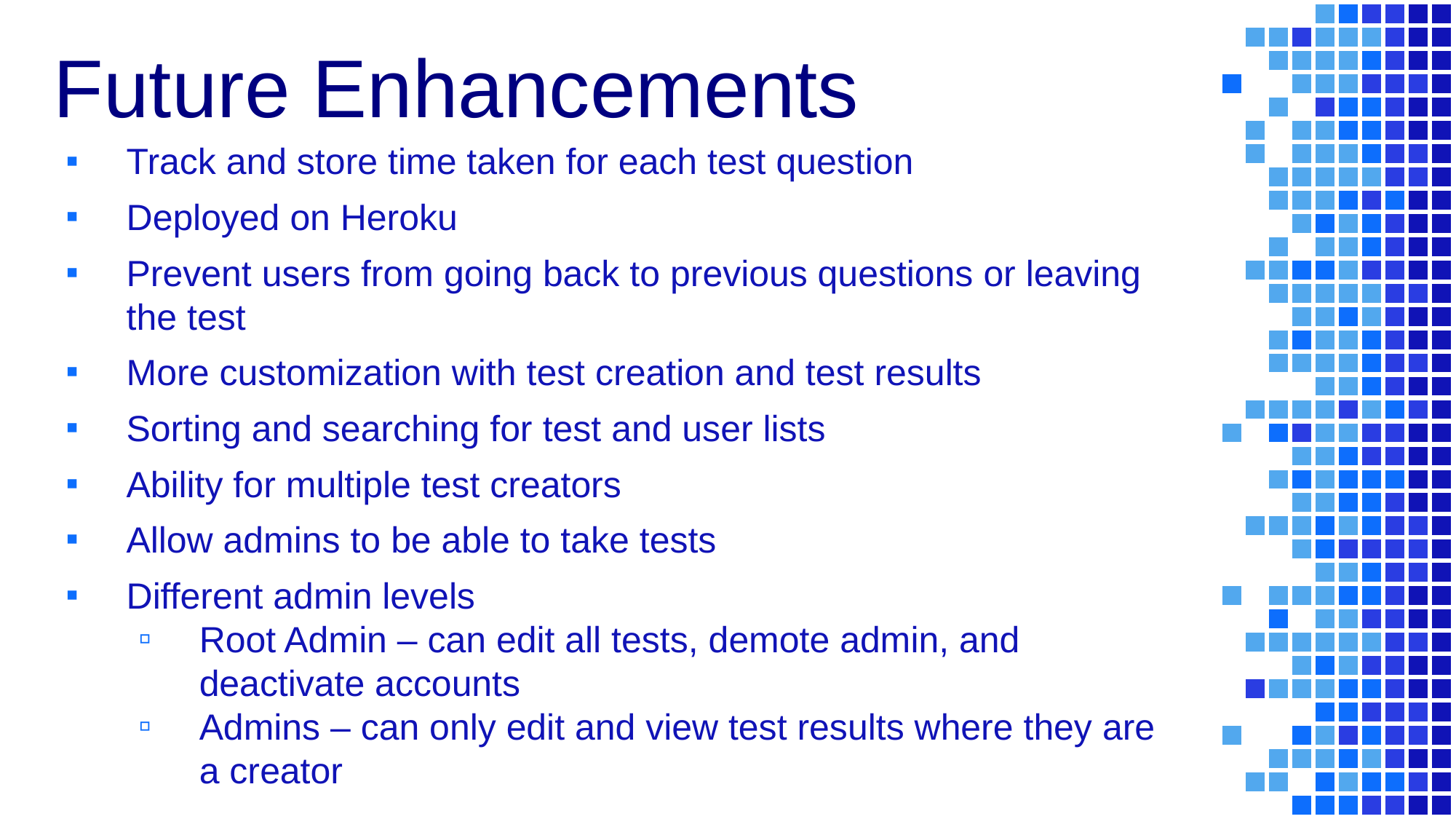

# Future Enhancements
Track and store time taken for each test question
Deployed on Heroku
Prevent users from going back to previous questions or leaving the test
More customization with test creation and test results
Sorting and searching for test and user lists
Ability for multiple test creators
Allow admins to be able to take tests
Different admin levels
Root Admin – can edit all tests, demote admin, and deactivate accounts
Admins – can only edit and view test results where they are a creator